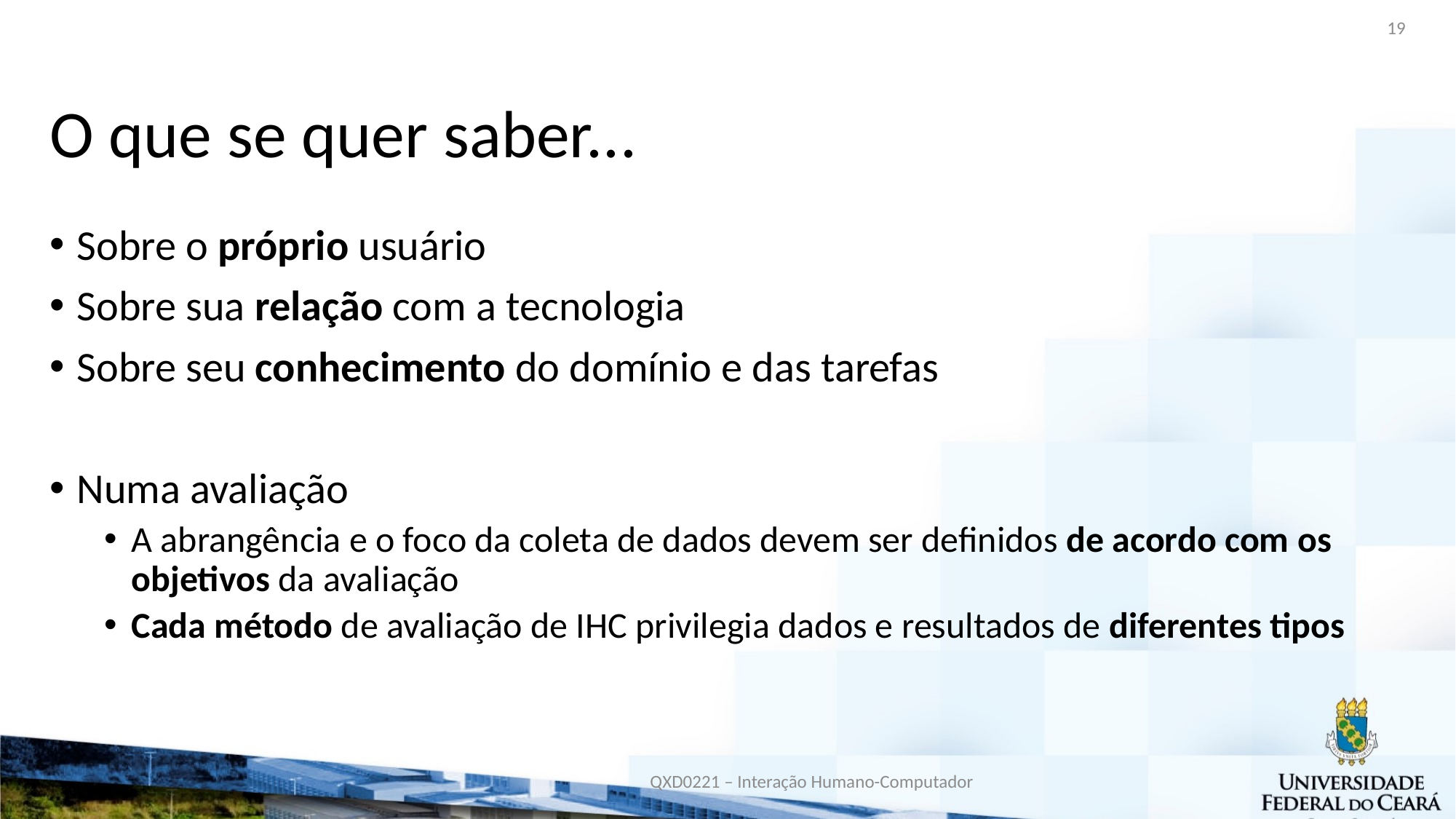

19
# O que se quer saber...
Sobre o próprio usuário
Sobre sua relação com a tecnologia
Sobre seu conhecimento do domínio e das tarefas

Numa avaliação
A abrangência e o foco da coleta de dados devem ser definidos de acordo com os objetivos da avaliação
Cada método de avaliação de IHC privilegia dados e resultados de diferentes tipos

QXD0221 – Interação Humano-Computador